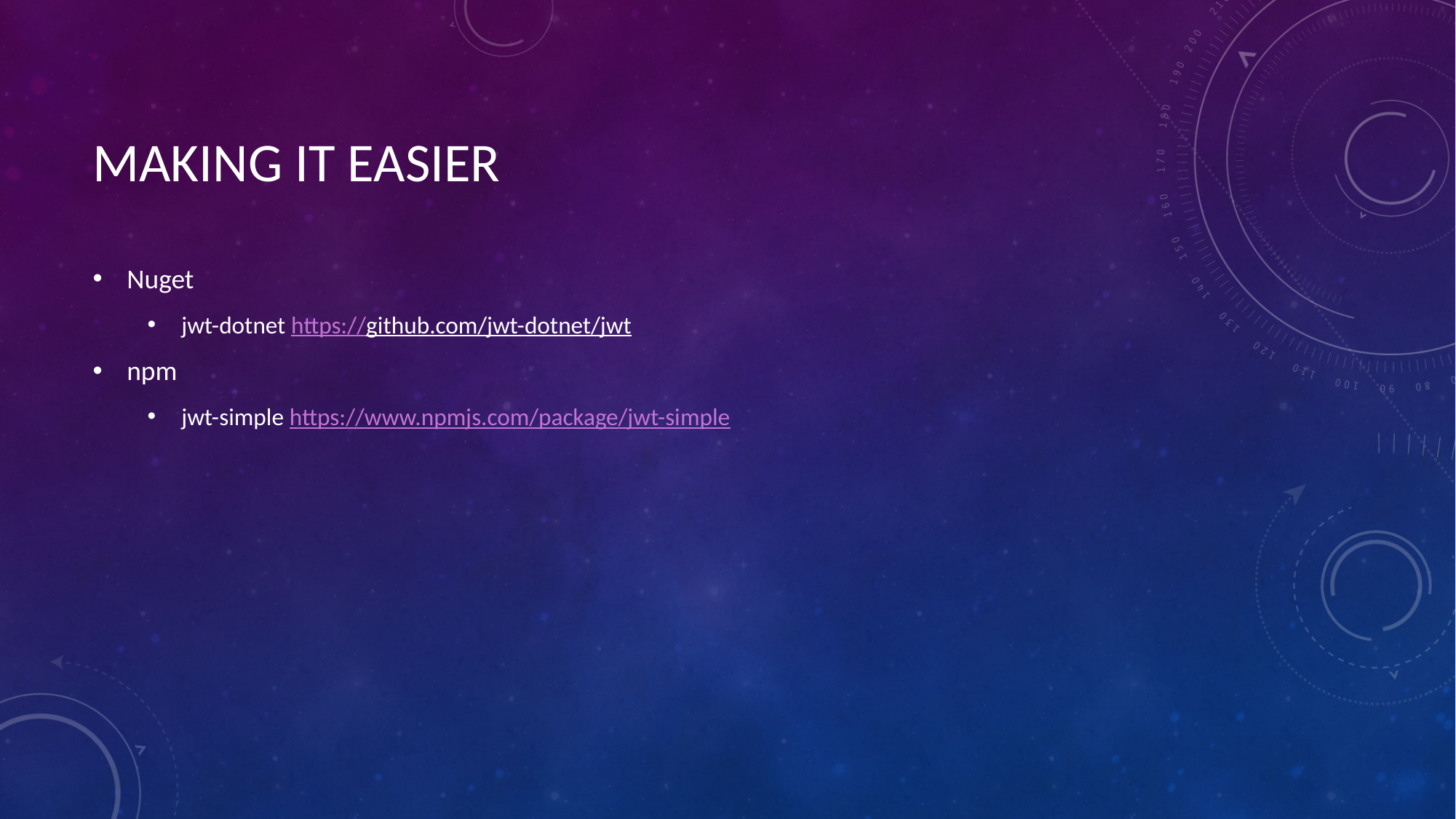

# Making It Easier
Nuget
jwt-dotnet https://github.com/jwt-dotnet/jwt
npm
jwt-simple https://www.npmjs.com/package/jwt-simple